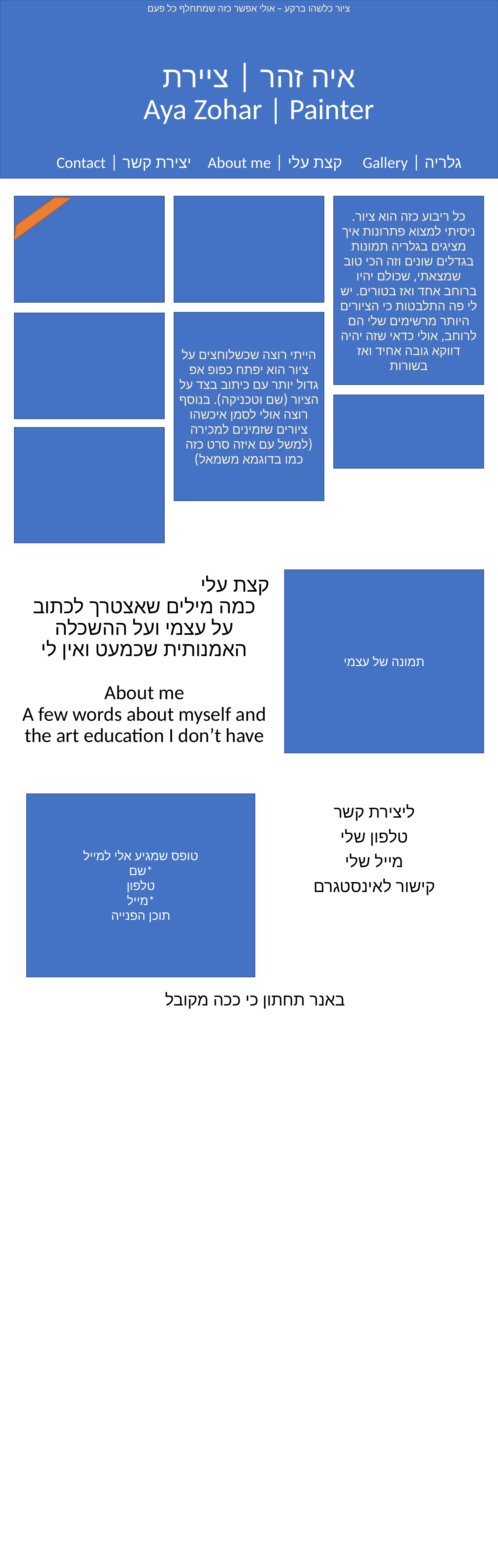

ציור כלשהו ברקע – אולי אפשר כזה שמתחלף כל פעם
# איה זהר | ציירת Aya Zohar | Painter
גלריה | Gallery     קצת עלי | About me    יצירת קשר | Contact

כל ריבוע כזה הוא ציור. ניסיתי למצוא פתרונות איך מציגים בגלריה תמונות בגדלים שונים וזה הכי טוב שמצאתי, שכולם יהיו ברוחב אחד ואז בטורים. יש לי פה התלבטות כי הציורים היותר מרשימים שלי הם לרוחב, אולי כדאי שזה יהיה דווקא גובה אחיד ואז בשורות

הייתי רוצה שכשלוחצים על ציור הוא יפתח כפופ אפ גדול יותר עם כיתוב בצד על הציור (שם וטכניקה). בנוסף רוצה אולי לסמן איכשהו ציורים שזמינים למכירה (למשל עם איזה סרט כזה כמו בדוגמא משמאל)

תמונה של עצמי
קצת עלי
כמה מילים שאצטרך לכתוב על עצמי ועל ההשכלה האמנותית שכמעט ואין לי

About me
A few words about myself and the art education I don’t have

טופס שמגיע אלי למייל
שם*
טלפון
מייל*
תוכן הפנייה
ליצירת קשר
טלפון שלי
מייל שלי
קישור לאינסטגרם
באנר תחתון כי ככה מקובל